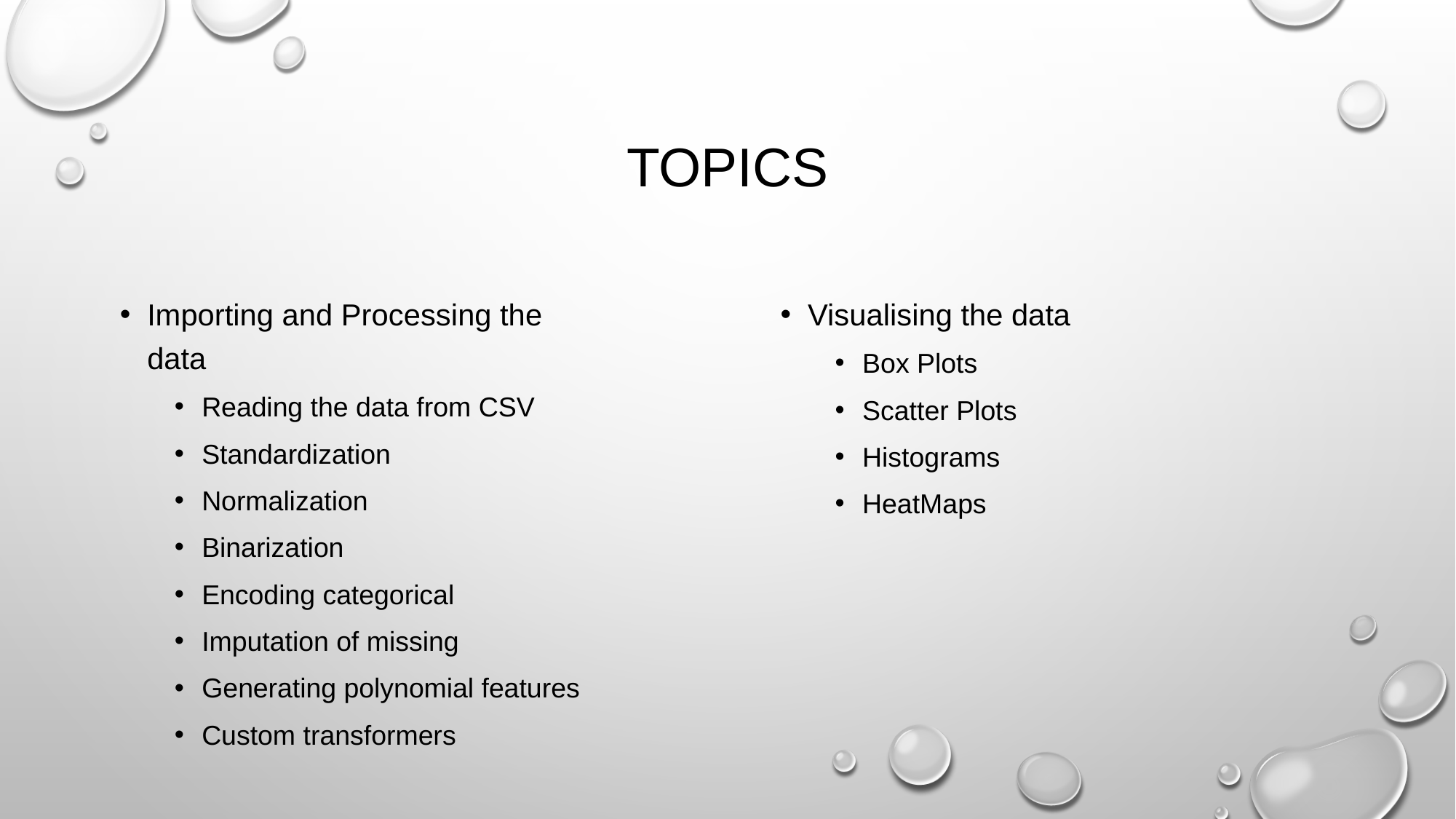

# Topics
Visualising the data
Box Plots
Scatter Plots
Histograms
HeatMaps

Importing and Processing the data
Reading the data from CSV
Standardization
Normalization
Binarization
Encoding categorical
Imputation of missing
Generating polynomial features
Custom transformers